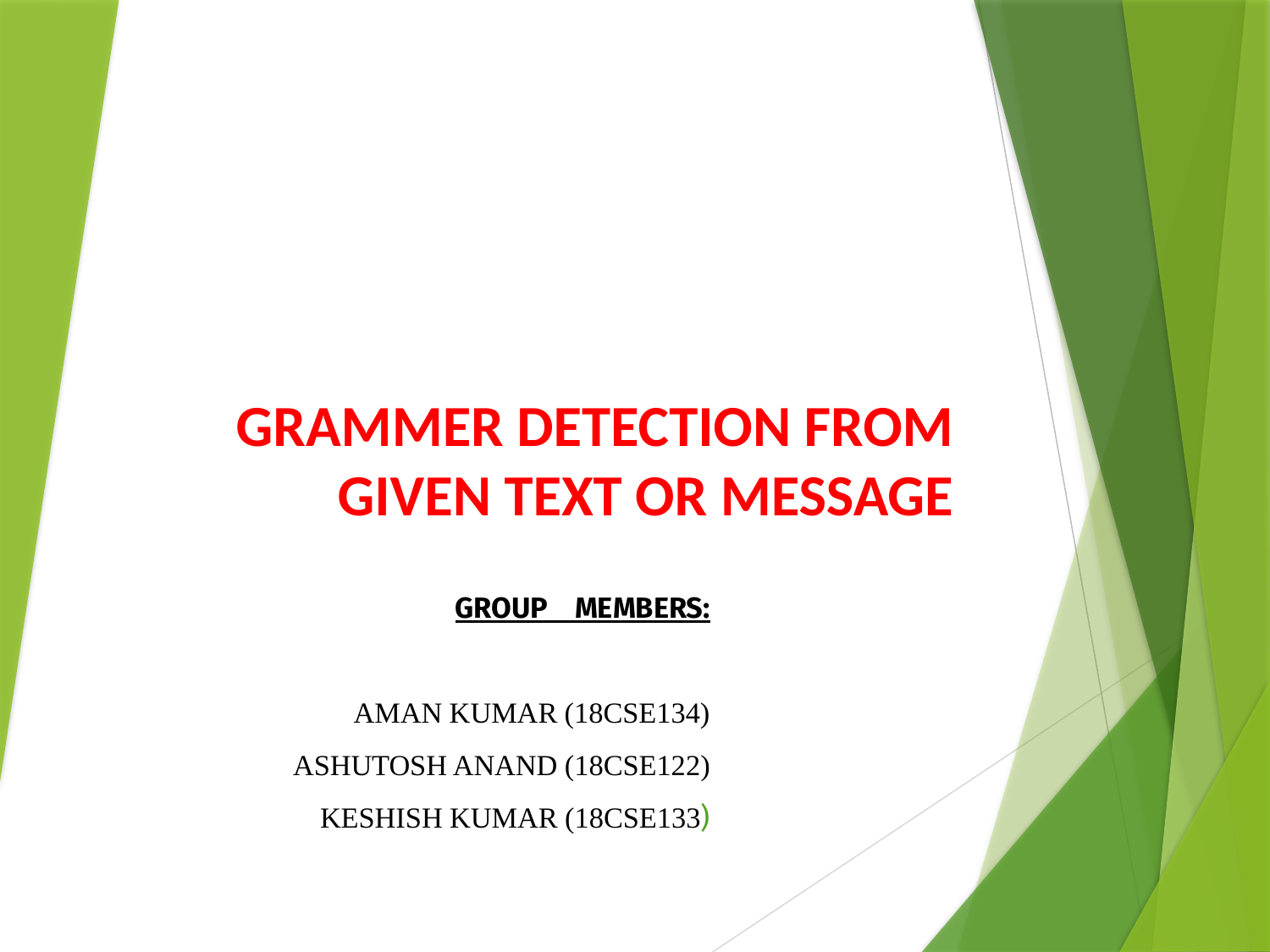

# GRAMMER DETECTION FROM GIVEN TEXT OR MESSAGE
GROUP    MEMBERS:

AMAN KUMAR (18CSE134)
ASHUTOSH ANAND (18CSE122)
KESHISH KUMAR (18CSE133)